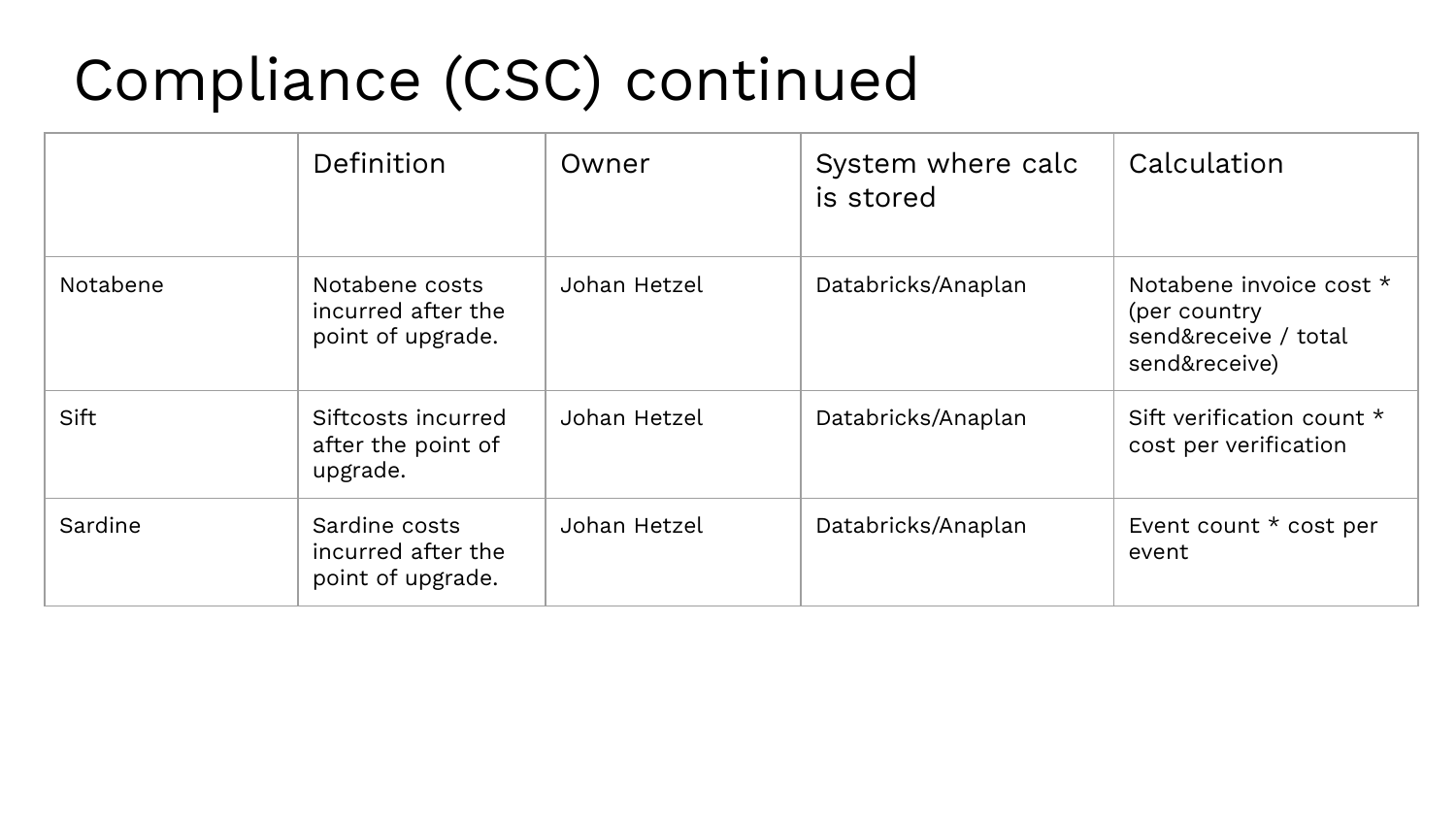

Compliance (CSC) continued
|  | Definition | Owner | System where calc is stored | Calculation |
| --- | --- | --- | --- | --- |
| Notabene | Notabene costs incurred after the point of upgrade. | Johan Hetzel | Databricks/Anaplan | Notabene invoice cost \* (per country send&receive / total send&receive) |
| Sift | Siftcosts incurred after the point of upgrade. | Johan Hetzel | Databricks/Anaplan | Sift verification count \* cost per verification |
| Sardine | Sardine costs incurred after the point of upgrade. | Johan Hetzel | Databricks/Anaplan | Event count \* cost per event |